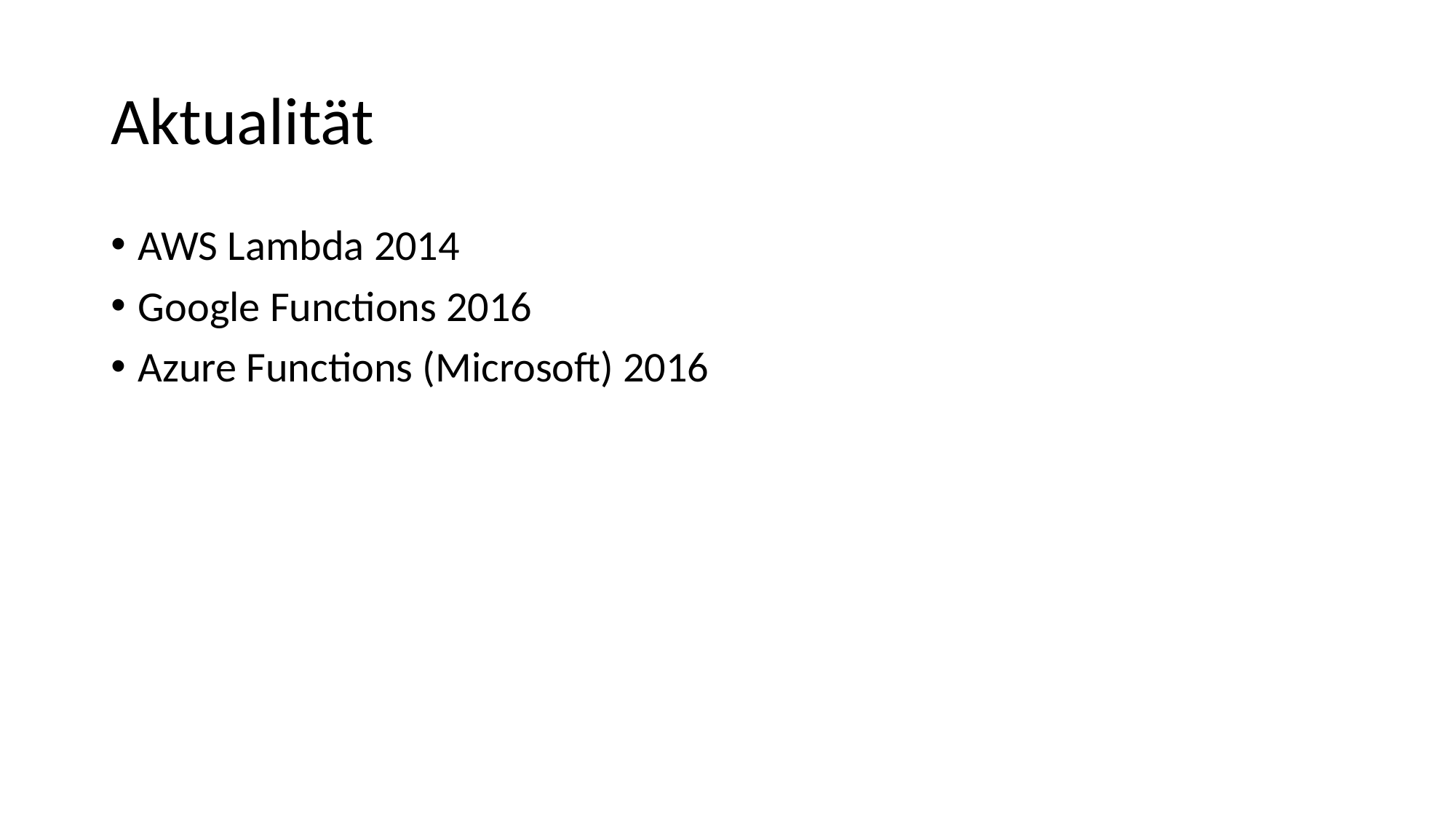

# Aktualität
AWS Lambda 2014
Google Functions 2016
Azure Functions (Microsoft) 2016